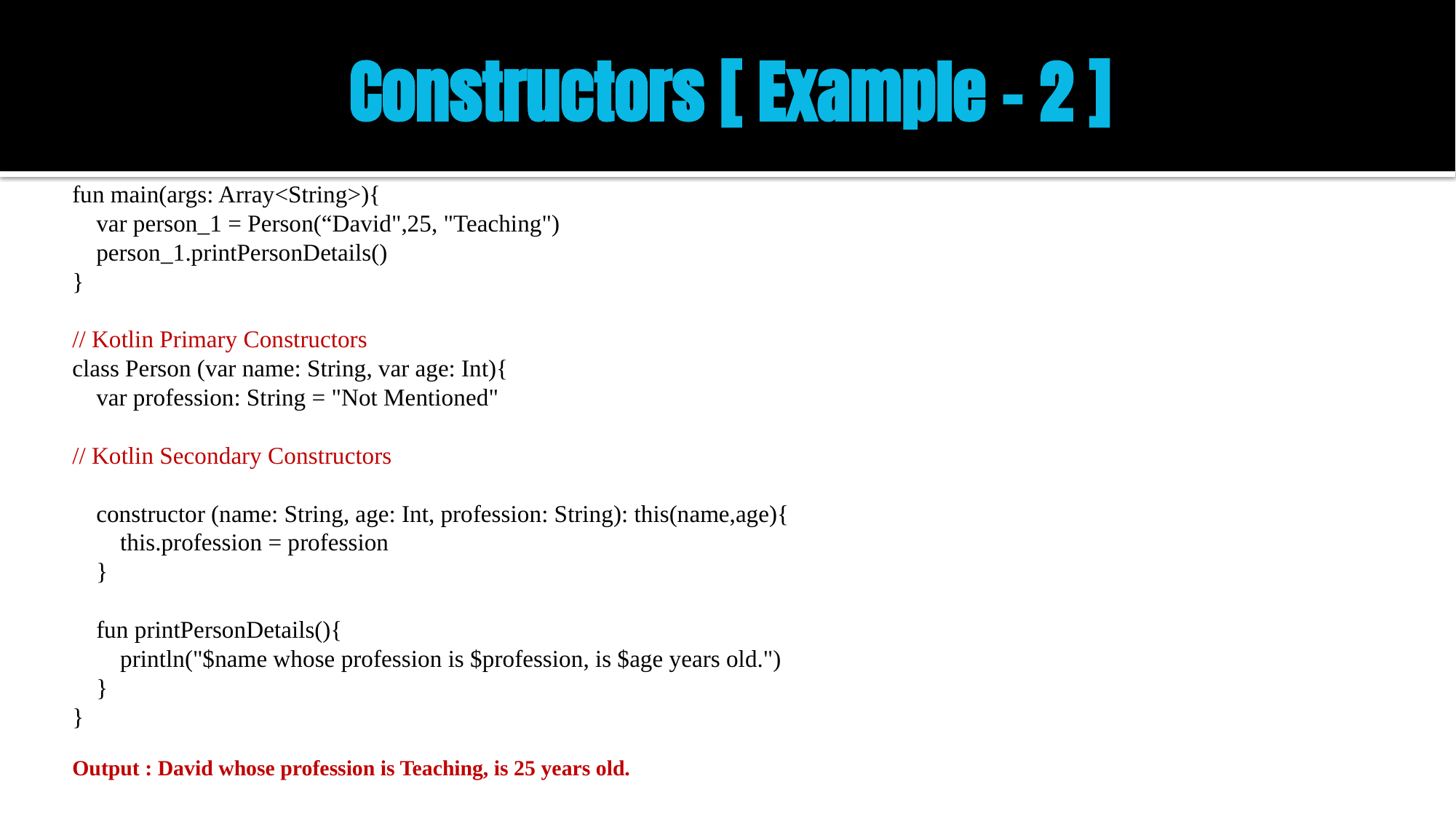

# Constructors [ Example – 2 ]
fun main(args: Array<String>){
    var person_1 = Person(“David",25, "Teaching")
    person_1.printPersonDetails()
}

// Kotlin Primary Constructors
class Person (var name: String, var age: Int){
    var profession: String = "Not Mentioned"

// Kotlin Secondary Constructors

    constructor (name: String, age: Int, profession: String): this(name,age){
        this.profession = profession
    }

    fun printPersonDetails(){
        println("$name whose profession is $profession, is $age years old.")
    }
}

Output : David whose profession is Teaching, is 25 years old.